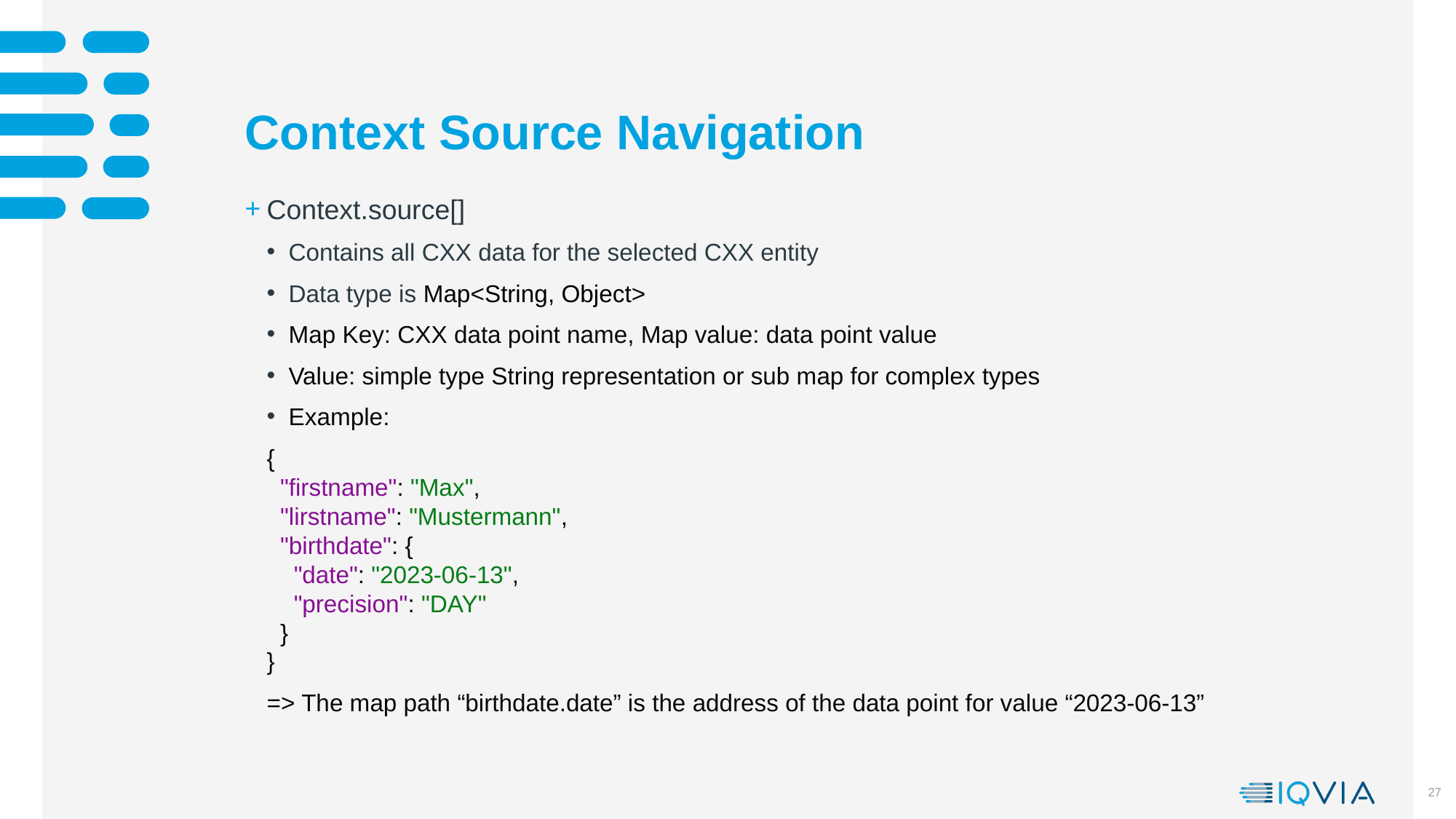

# Context Source Navigation
Context.source[]
Contains all CXX data for the selected CXX entity
Data type is Map<String, Object>
Map Key: CXX data point name, Map value: data point value
Value: simple type String representation or sub map for complex types
Example:
{
  "firstname": "Max",
  "lirstname": "Mustermann",
  "birthdate": {
    "date": "2023-06-13",
    "precision": "DAY"
  }
}
=> The map path “birthdate.date” is the address of the data point for value “2023-06-13”